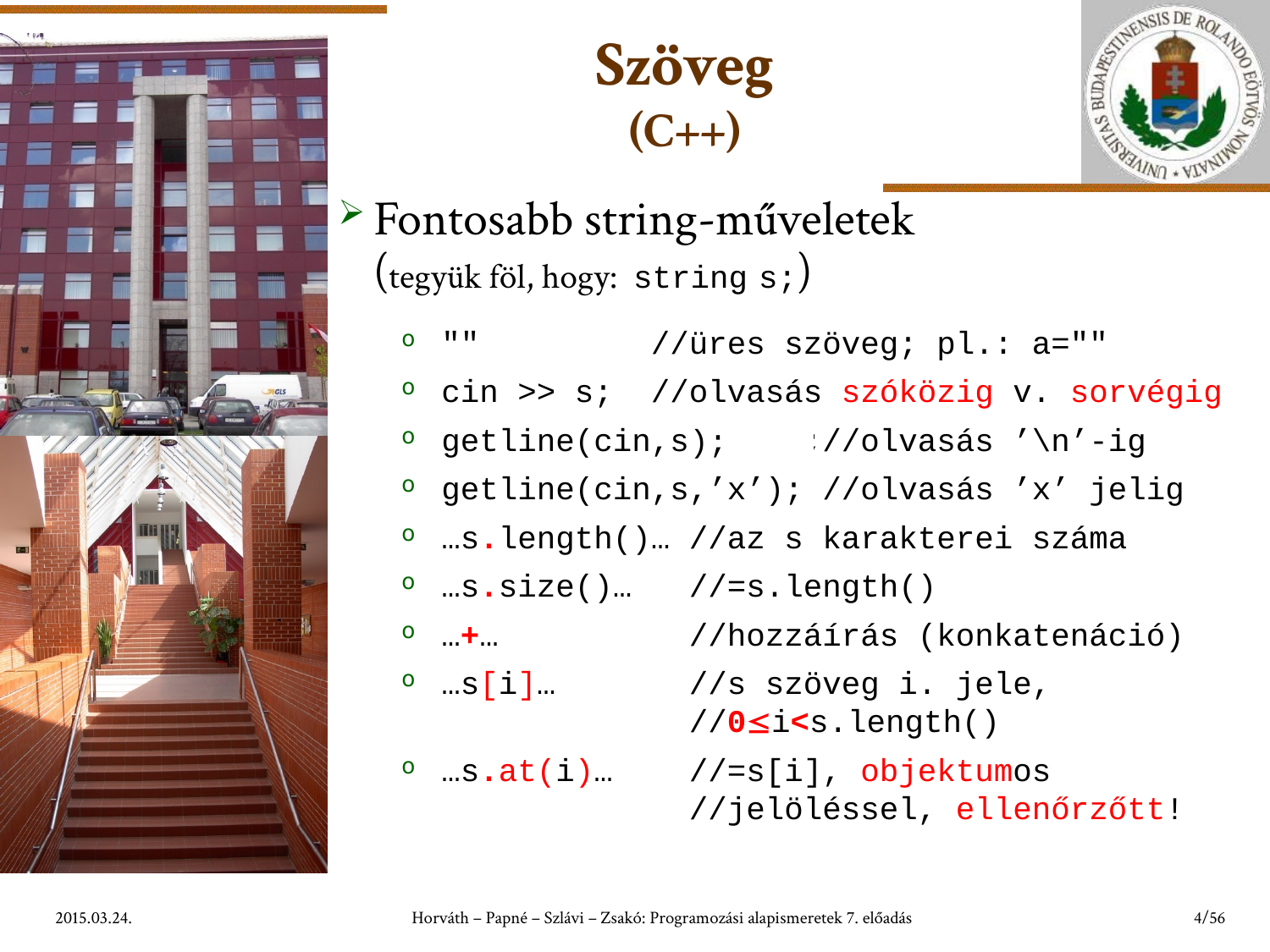

Szöveg
(C++)
Fontosabb string-műveletek
(tegyük föl, hogy:  string s;)
""         //üres szöveg; pl.: a=""
cin >> s;  //olvasás szóközig v. sorvégig
getline(cin,s,’\n’);//olvasás ’\n’-ig
getline(cin,s,’x’); //olvasás ’x’ jelig
…s.length()… //az s karakterei száma
…s.size()…   //=s.length()
…+…          //hozzáírás (konkatenáció)
…s[i]…       //s szöveg i. jele,
             //0≤i<s.length()
…s.at(i)…    //=s[i], objektumos
             //jelöléssel, ellenőrzőtt!
);
2015.03.24.
Horváth – Papné – Szlávi – Zsakó: Programozási alapismeretek 7. előadás
4/56